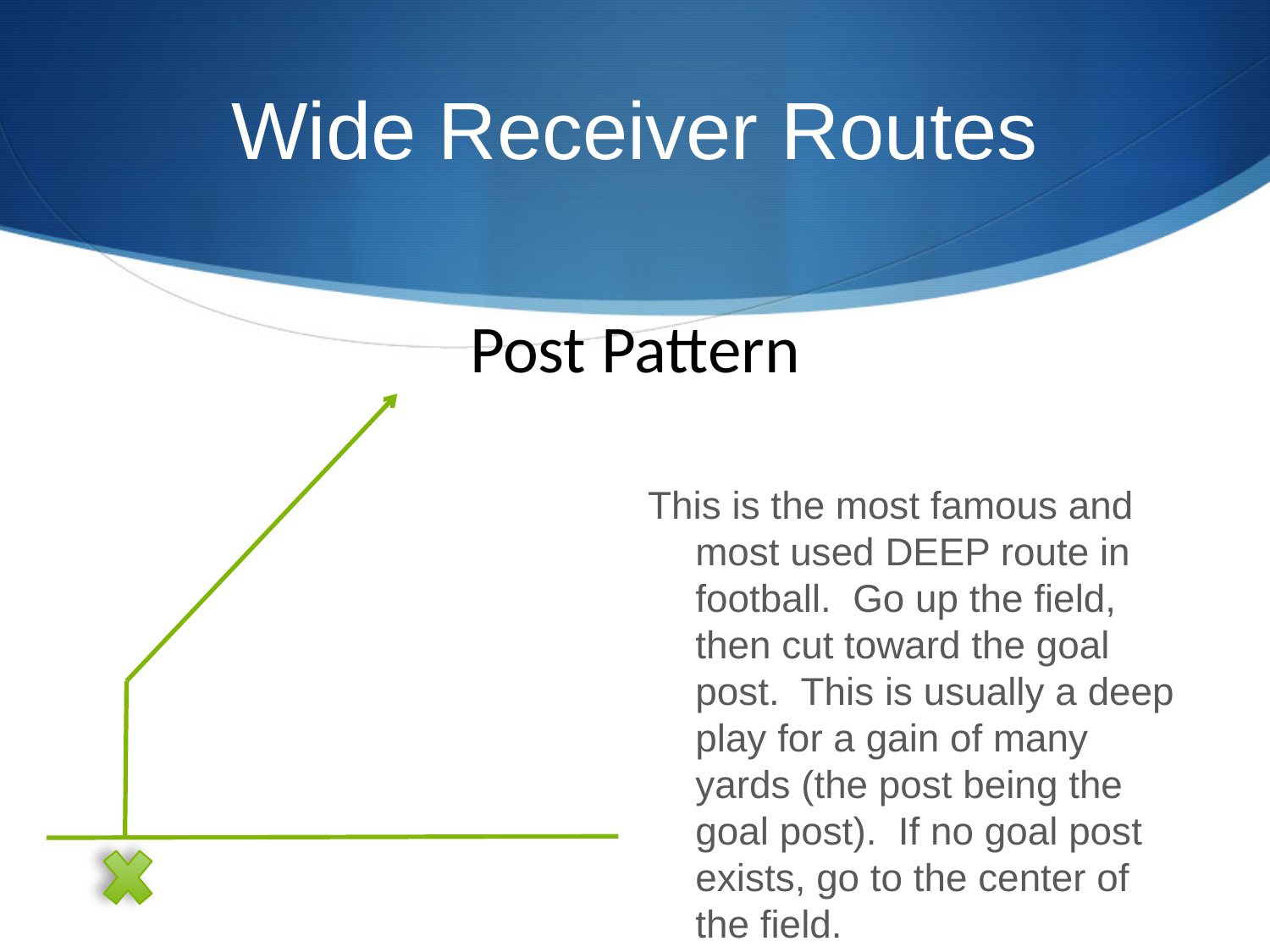

# Wide Receiver Routes
Post Pattern

This is the most famous and most used DEEP route in football.  Go up the field, then cut toward the goal post.  This is usually a deep play for a gain of many yards (the post being the goal post).  If no goal post exists, go to the center of the field.